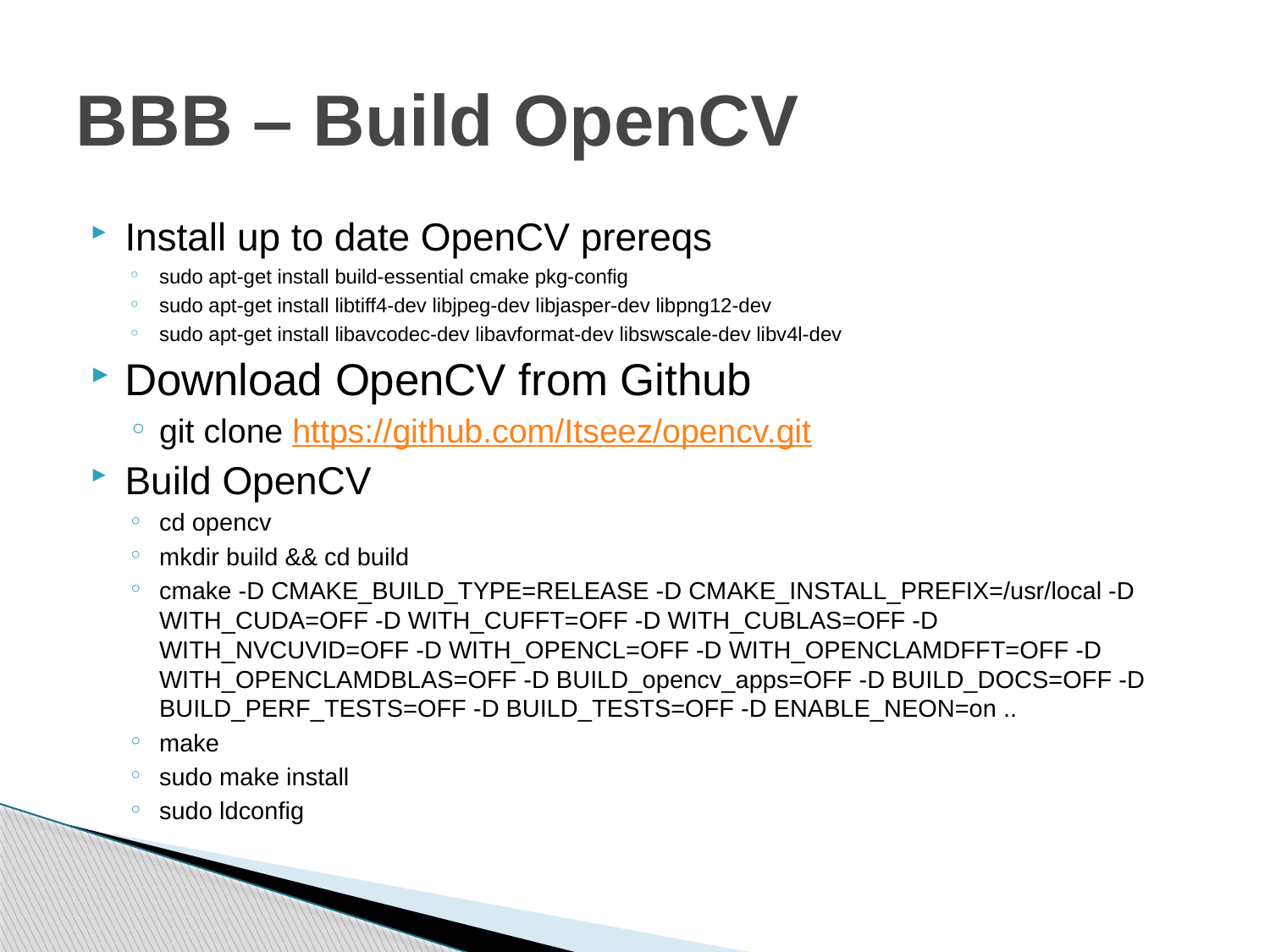

# BBB – Build OpenCV
Install up to date OpenCV prereqs
sudo apt‐get install build‐essential cmake pkg‐config
sudo apt‐get install libtiff4‐dev libjpeg‐dev libjasper‐dev libpng12‐dev
sudo apt‐get install libavcodec‐dev libavformat‐dev libswscale‐dev libv4l‐dev
Download OpenCV from Github
git clone https://github.com/Itseez/opencv.git
Build OpenCV
cd opencv
mkdir build && cd build
cmake ‐D CMAKE_BUILD_TYPE=RELEASE ‐D CMAKE_INSTALL_PREFIX=/usr/local ‐D WITH_CUDA=OFF ‐D WITH_CUFFT=OFF ‐D WITH_CUBLAS=OFF ‐D WITH_NVCUVID=OFF ‐D WITH_OPENCL=OFF ‐D WITH_OPENCLAMDFFT=OFF ‐D WITH_OPENCLAMDBLAS=OFF ‐D BUILD_opencv_apps=OFF ‐D BUILD_DOCS=OFF ‐D BUILD_PERF_TESTS=OFF ‐D BUILD_TESTS=OFF ‐D ENABLE_NEON=on ..
make
sudo make install
sudo ldconfig